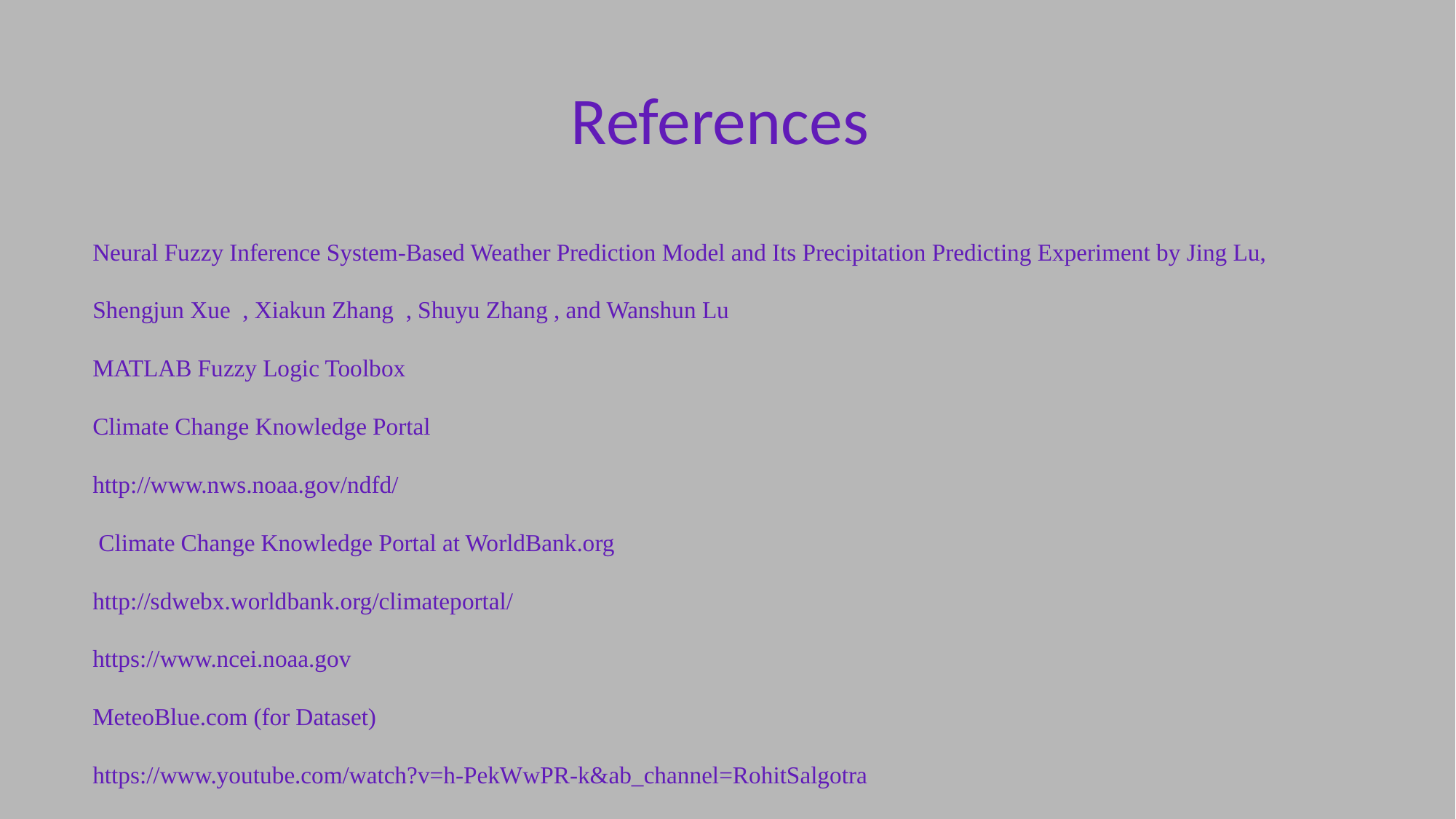

# References
Neural Fuzzy Inference System-Based Weather Prediction Model and Its Precipitation Predicting Experiment by Jing Lu, Shengjun Xue  , Xiakun Zhang  , Shuyu Zhang , and Wanshun Lu
MATLAB Fuzzy Logic Toolbox
Climate Change Knowledge Portal
http://www.nws.noaa.gov/ndfd/
 Climate Change Knowledge Portal at WorldBank.org
http://sdwebx.worldbank.org/climateportal/
https://www.ncei.noaa.gov
MeteoBlue.com (for Dataset)
https://www.youtube.com/watch?v=h-PekWwPR-k&ab_channel=RohitSalgotra